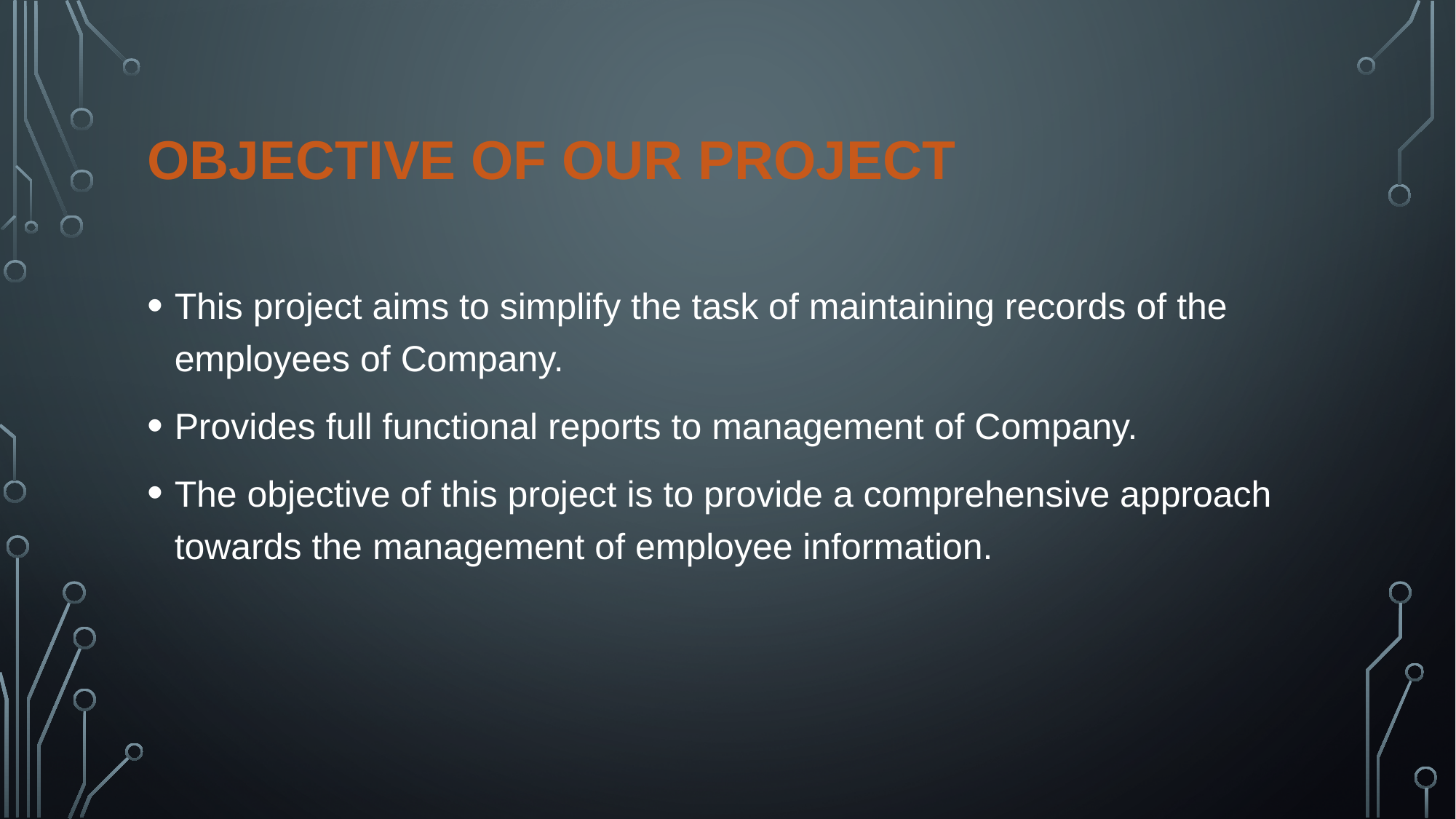

# Objective of our project
This project aims to simplify the task of maintaining records of the employees of Company.
Provides full functional reports to management of Company.
The objective of this project is to provide a comprehensive approach towards the management of employee information.